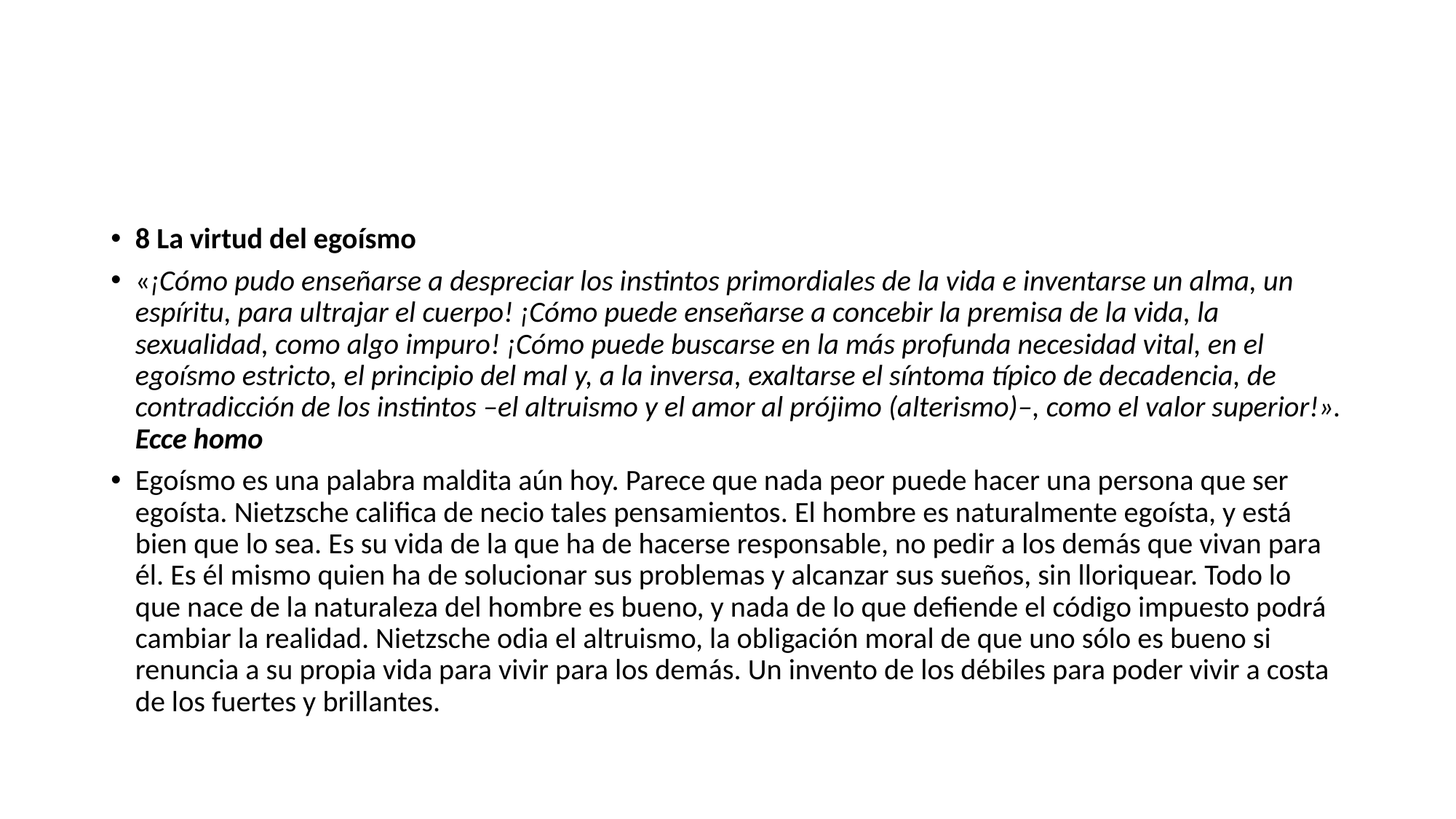

#
8 La virtud del egoísmo
«¡Cómo pudo enseñarse a despreciar los instintos primordiales de la vida e inventarse un alma, un espíritu, para ultrajar el cuerpo! ¡Cómo puede enseñarse a concebir la premisa de la vida, la sexualidad, como algo impuro! ¡Cómo puede buscarse en la más profunda necesidad vital, en el egoísmo estricto, el principio del mal y, a la inversa, exaltarse el síntoma típico de decadencia, de contradicción de los instintos –el altruismo y el amor al prójimo (alterismo)–, como el valor superior!».
Ecce homo
Egoísmo es una palabra maldita aún hoy. Parece que nada peor puede hacer una persona que ser egoísta. Nietzsche califica de necio tales pensamientos. El hombre es naturalmente egoísta, y está bien que lo sea. Es su vida de la que ha de hacerse responsable, no pedir a los demás que vivan para él. Es él mismo quien ha de solucionar sus problemas y alcanzar sus sueños, sin lloriquear. Todo lo que nace de la naturaleza del hombre es bueno, y nada de lo que defiende el código impuesto podrá cambiar la realidad. Nietzsche odia el altruismo, la obligación moral de que uno sólo es bueno si renuncia a su propia vida para vivir para los demás. Un invento de los débiles para poder vivir a costa de los fuertes y brillantes.